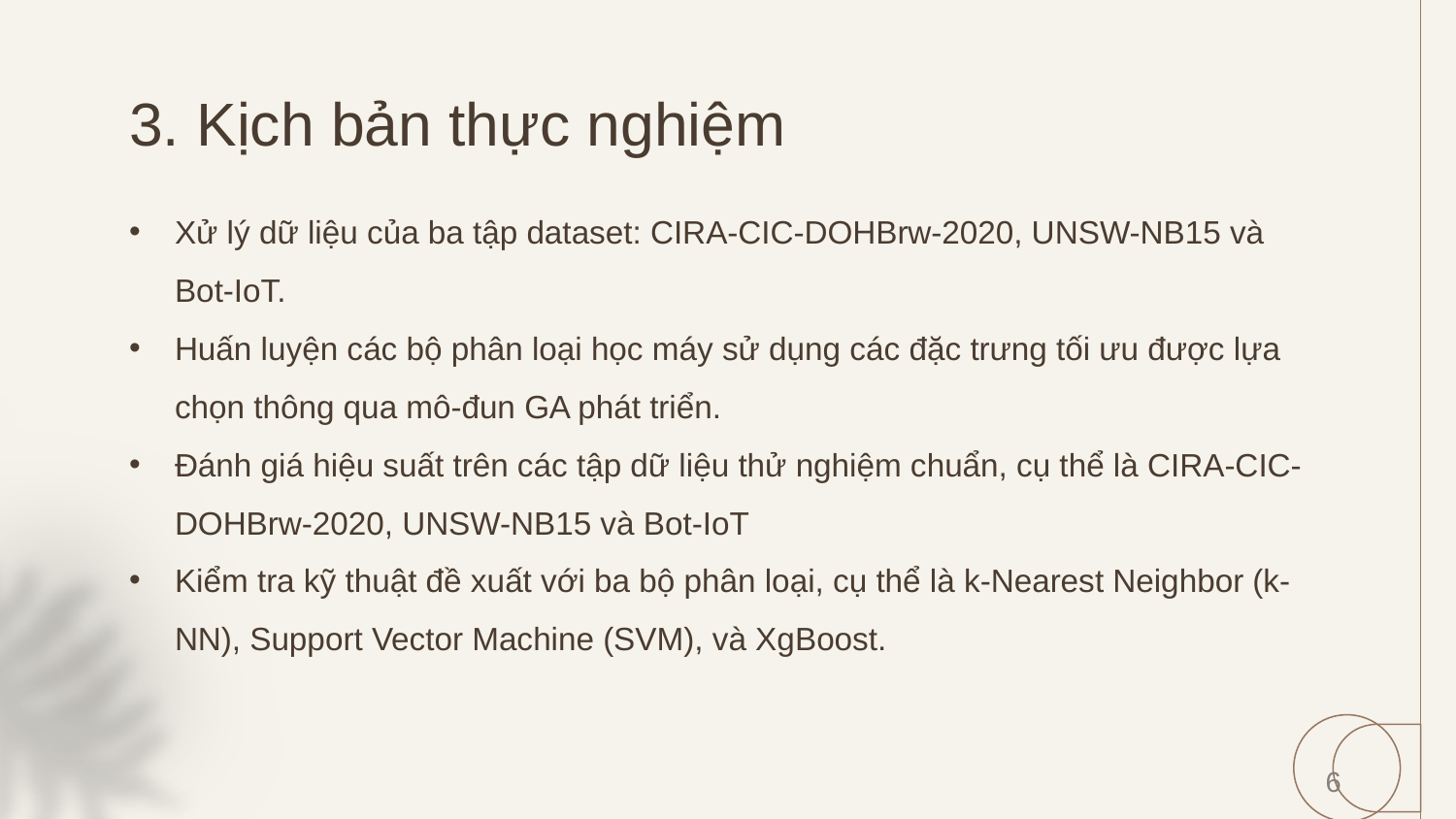

# 3. Kịch bản thực nghiệm
Xử lý dữ liệu của ba tập dataset: CIRA-CIC-DOHBrw-2020, UNSW-NB15 và Bot-IoT.
Huấn luyện các bộ phân loại học máy sử dụng các đặc trưng tối ưu được lựa chọn thông qua mô-đun GA phát triển.
Đánh giá hiệu suất trên các tập dữ liệu thử nghiệm chuẩn, cụ thể là CIRA-CIC-DOHBrw-2020, UNSW-NB15 và Bot-IoT
Kiểm tra kỹ thuật đề xuất với ba bộ phân loại, cụ thể là k-Nearest Neighbor (k-NN), Support Vector Machine (SVM), và XgBoost.

6